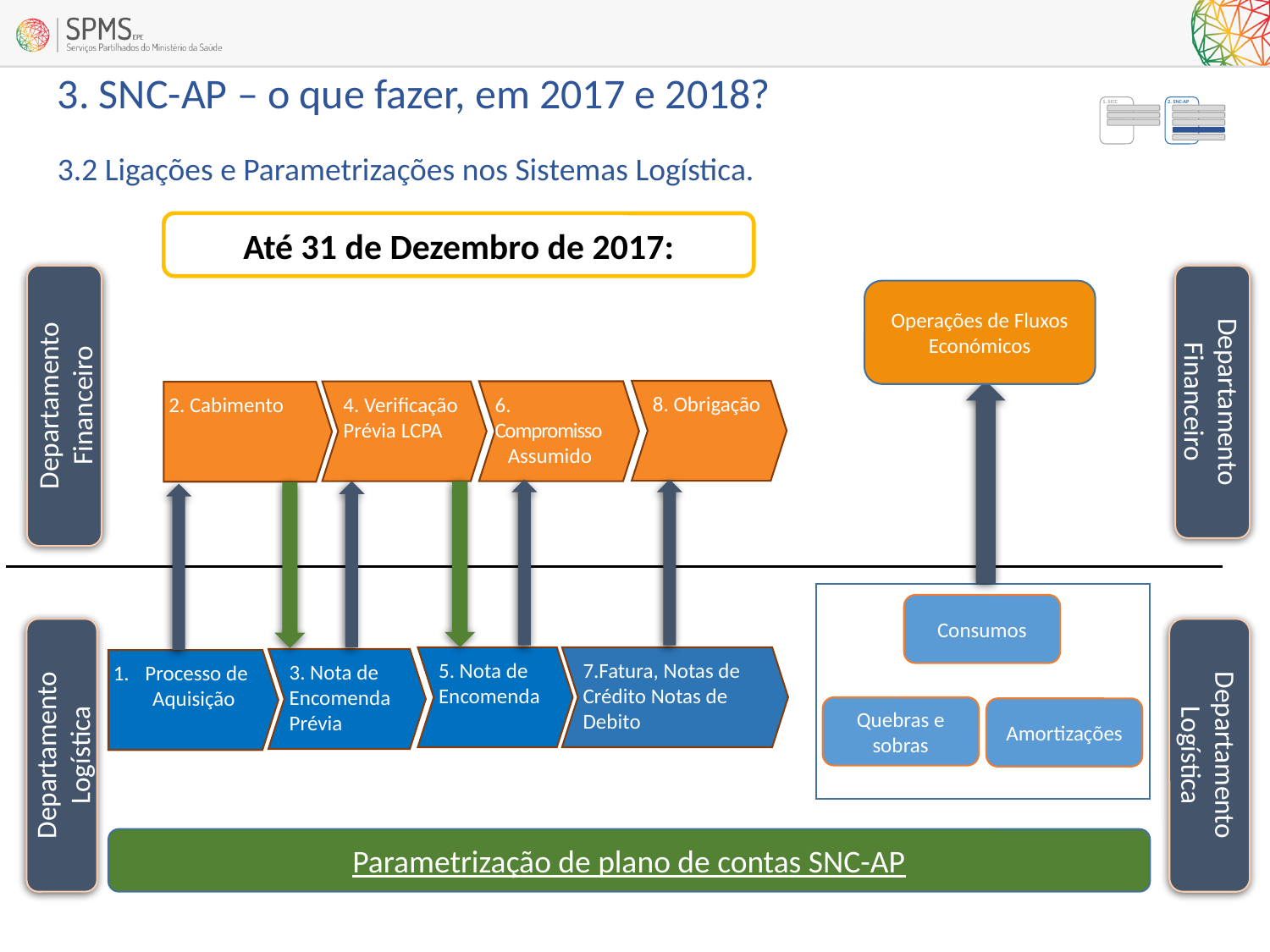

3. MVP – Implementação SICC-SNC-AP
3. SNC-AP – o que fazer, em 2017 e 2018?
1. SICC
2. SNC-AP

3.2 Ligações e Parametrizações nos Sistemas Logística.
Até 31 de Dezembro de 2017:
Departamento Financeiro
Departamento Financeiro
Operações de Fluxos Económicos

8. Obrigação
6. Compromisso
Assumido
4. Verificação Prévia LCPA
2. Cabimento

Consumos
Departamento Logística
Departamento Logística
5. Nota de Encomenda
7.Fatura, Notas de Crédito Notas de Debito
3. Nota de Encomenda Prévia
Processo de
        Aquisição
Quebras e sobras
Amortizações
Parametrização de plano de contas SNC-AP
29